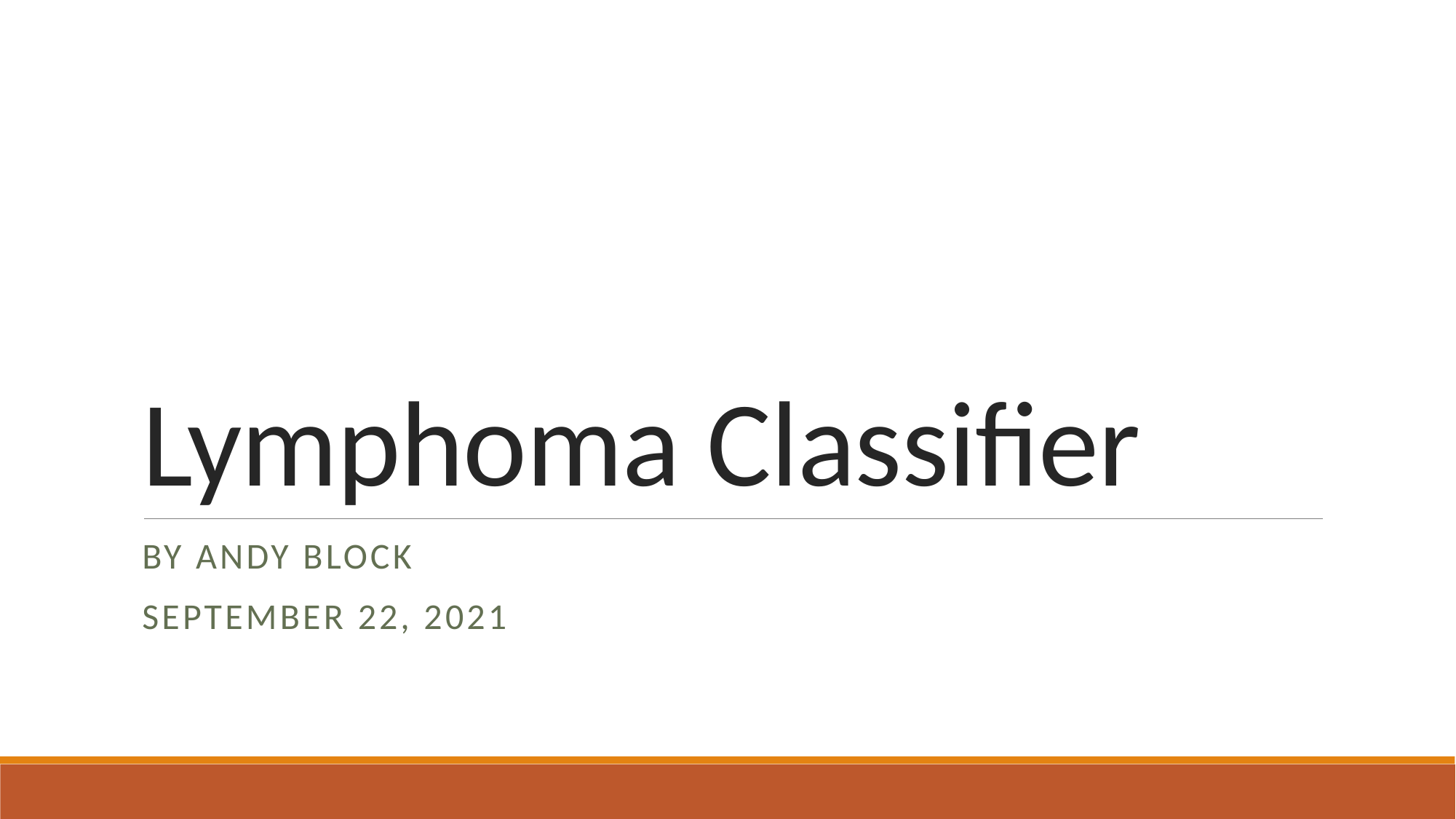

# Lymphoma Classifier
By Andy Block
September 22, 2021